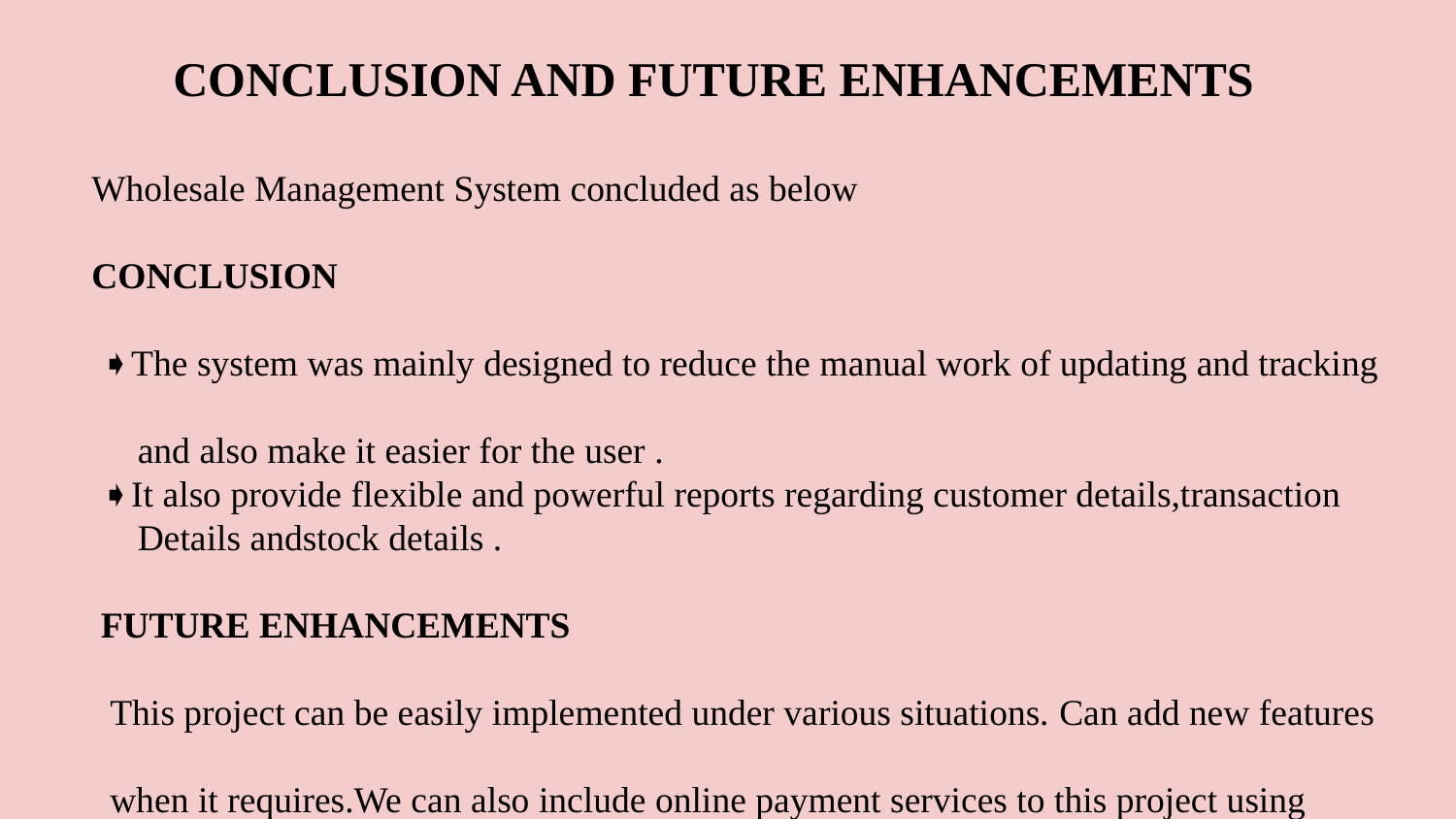

CONCLUSION AND FUTURE ENHANCEMENTS

   Wholesale Management System concluded as below

   CONCLUSION

    ➧The system was mainly designed to reduce the manual work of updating and tracking
        and also make it easier for the user .
    ➧It also provide flexible and powerful reports regarding customer details,transaction
        Details andstock details .

    FUTURE ENHANCEMENTS

     This project can be easily implemented under various situations. Can add new features
     when it requires.We can also include online payment services to this project using
     some payment applications like Paytm, BHIM,Phonepay etc .